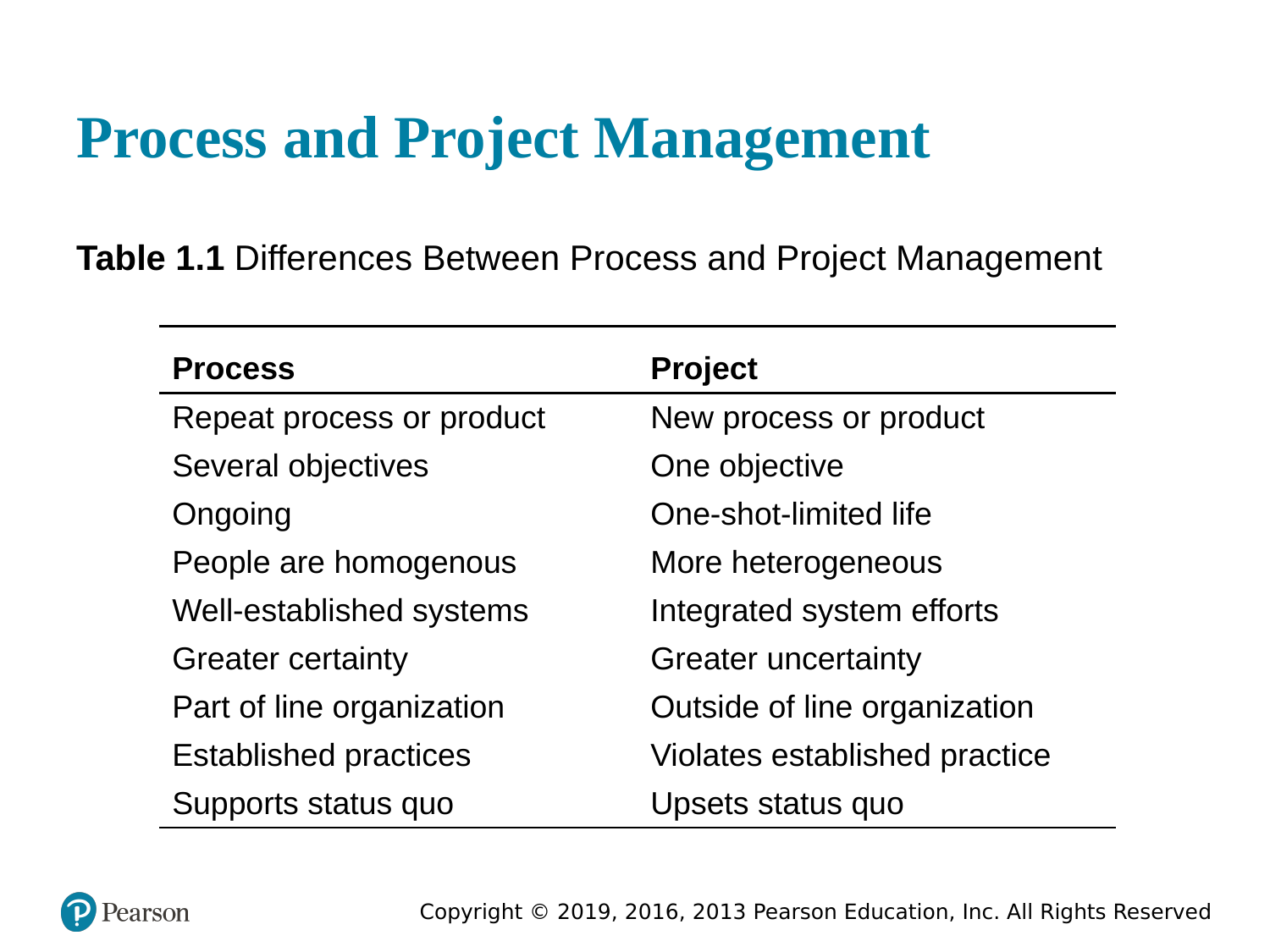

# Process and Project Management
Table 1.1 Differences Between Process and Project Management
| Process | Project |
| --- | --- |
| Repeat process or product | New process or product |
| Several objectives | One objective |
| Ongoing | One-shot-limited life |
| People are homogenous | More heterogeneous |
| Well-established systems | Integrated system efforts |
| Greater certainty | Greater uncertainty |
| Part of line organization | Outside of line organization |
| Established practices | Violates established practice |
| Supports status quo | Upsets status quo |